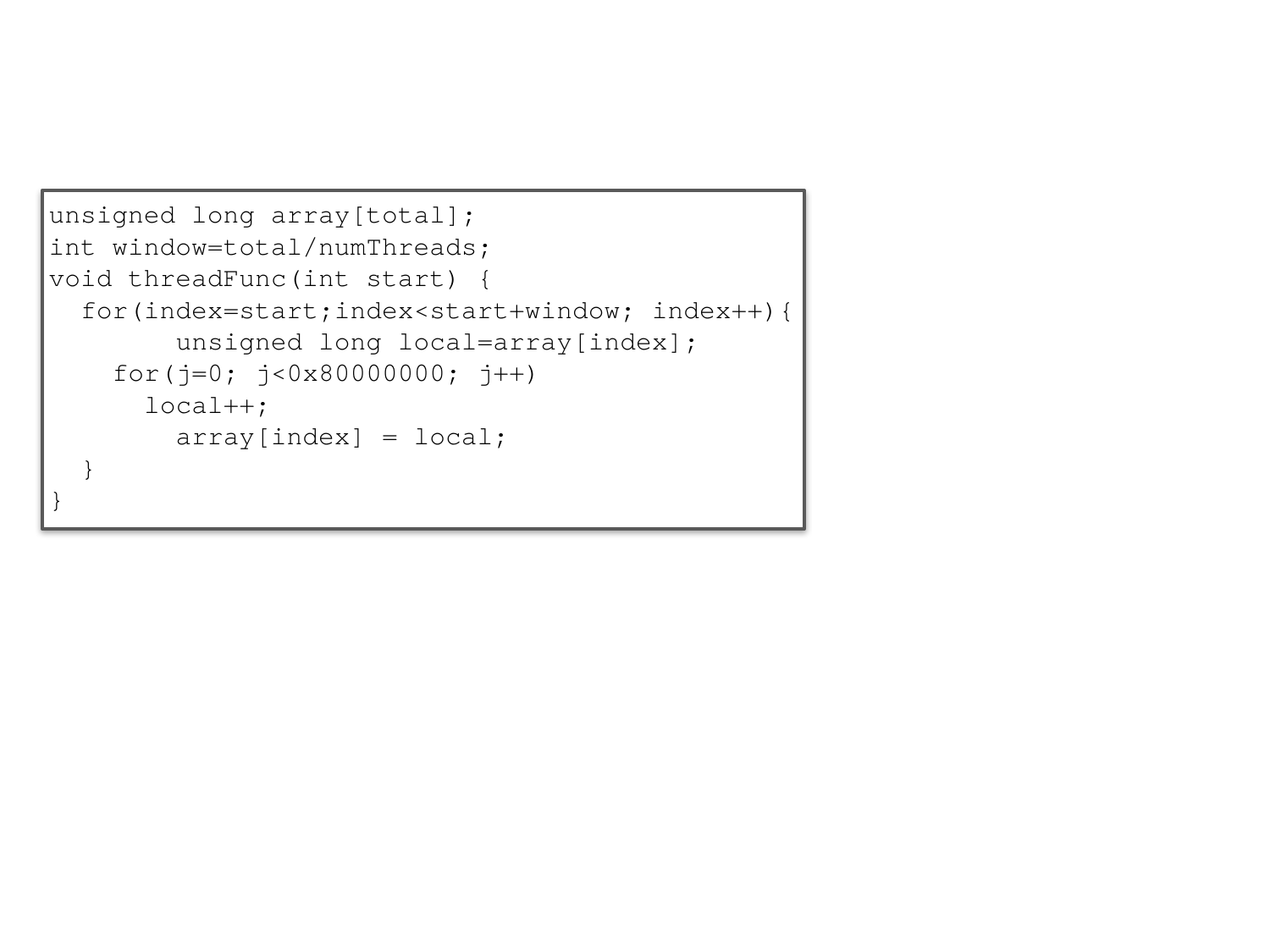

unsigned long array[total];
int window=total/numThreads;
void threadFunc(int start) {
  for(index=start;index<start+window; index++){
	unsigned long local=array[index];
    for(j=0; j<0x80000000; j++)
      local++;
	array[index] = local;
  }
}